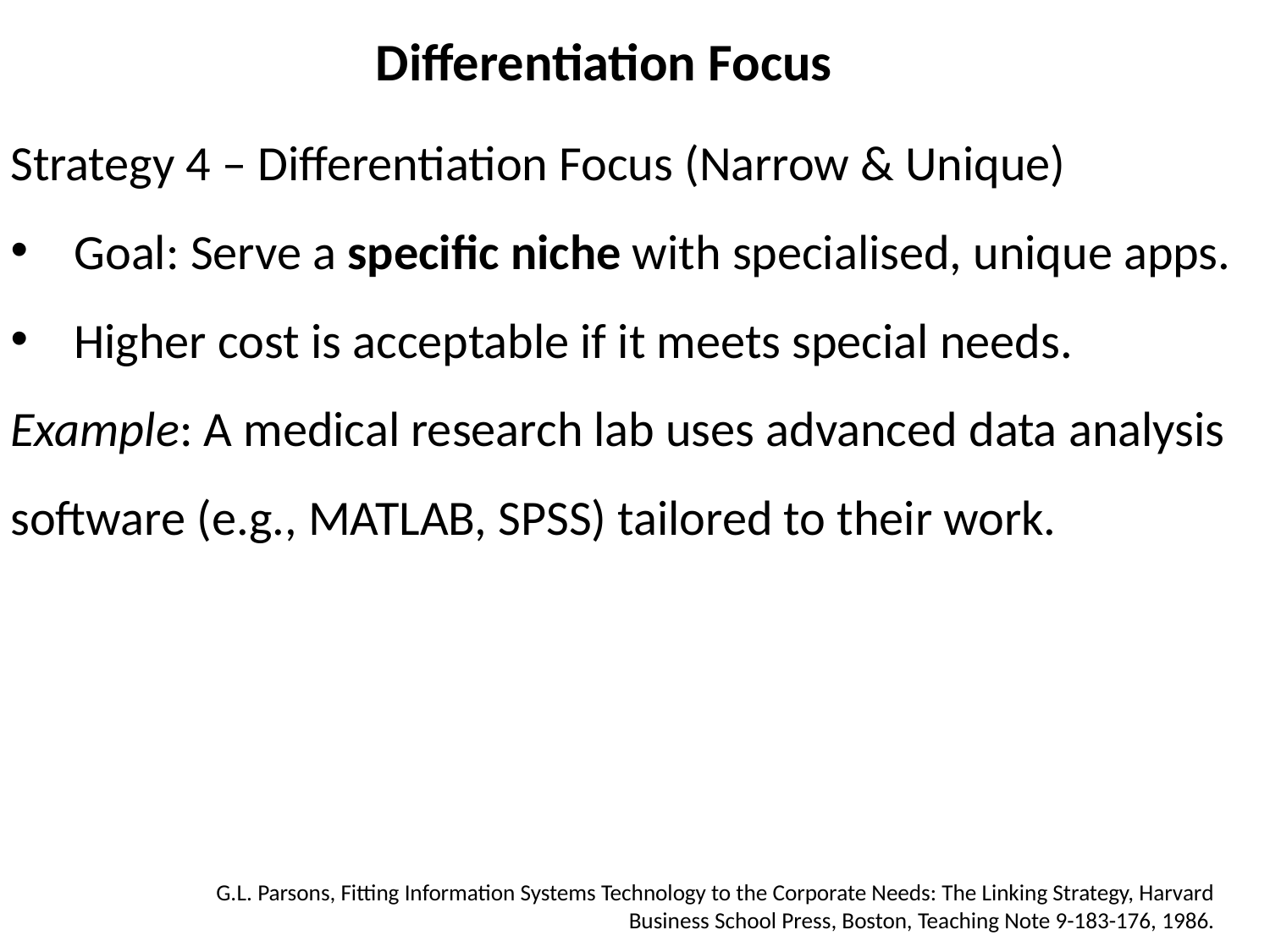

# Differentiation Focus
Strategy 4 – Differentiation Focus (Narrow & Unique)
Goal: Serve a specific niche with specialised, unique apps.
Higher cost is acceptable if it meets special needs.
Example: A medical research lab uses advanced data analysis software (e.g., MATLAB, SPSS) tailored to their work.
G.L. Parsons, Fitting Information Systems Technology to the Corporate Needs: The Linking Strategy, Harvard Business School Press, Boston, Teaching Note 9-183-176, 1986.